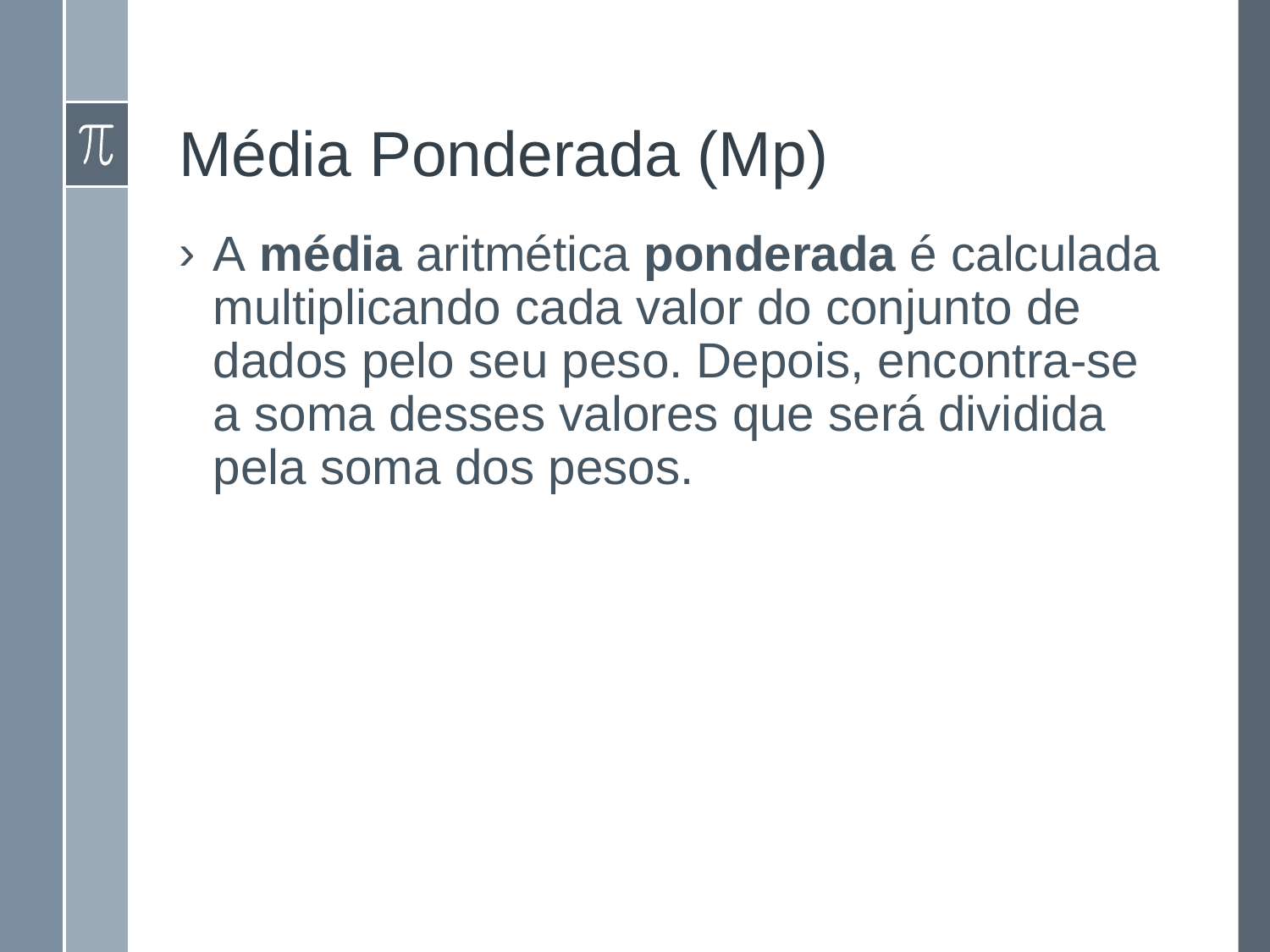

# Média Ponderada (Mp)
A média aritmética ponderada é calculada multiplicando cada valor do conjunto de dados pelo seu peso. Depois, encontra-se a soma desses valores que será dividida pela soma dos pesos.